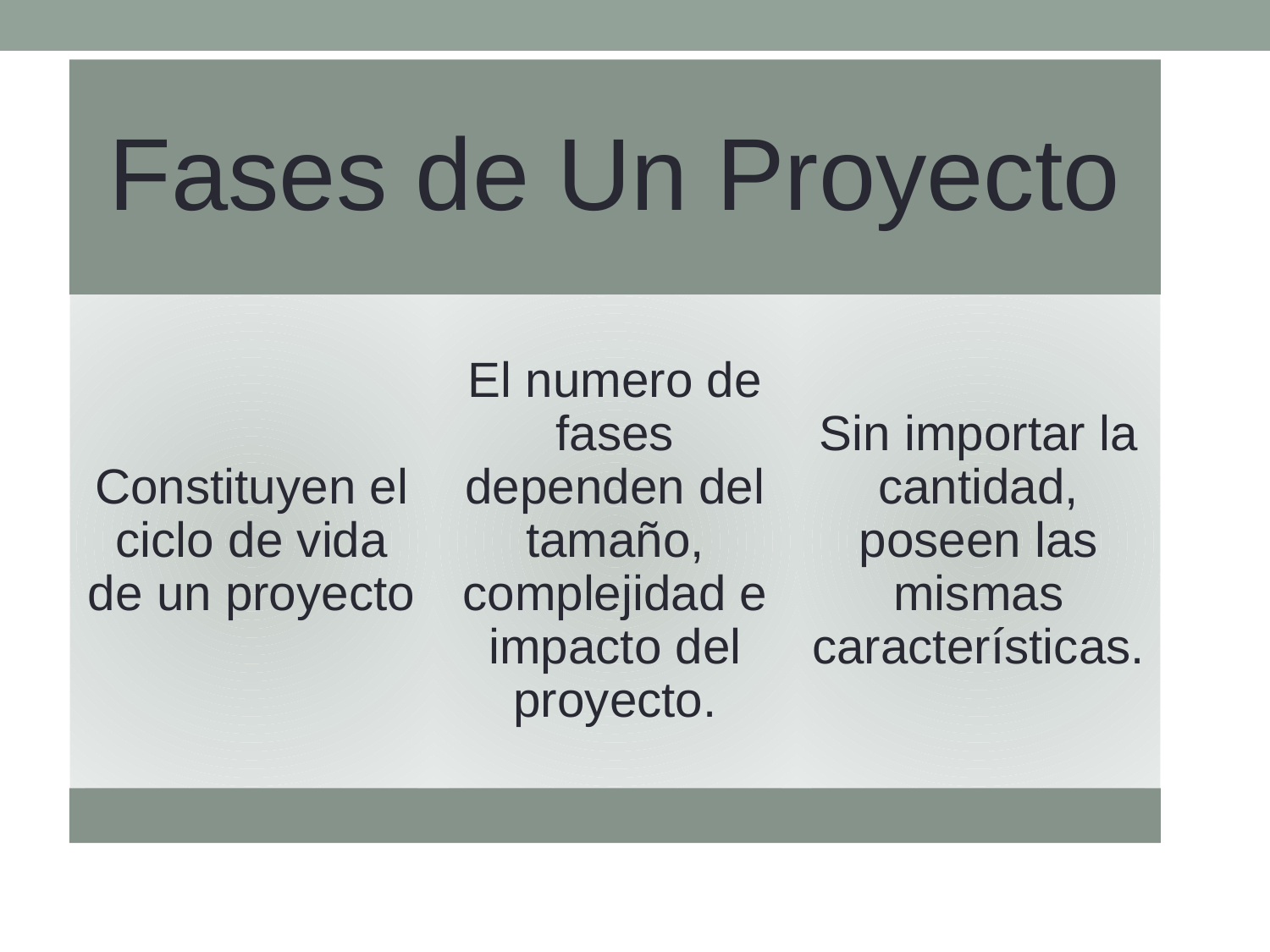

Fases de Un Proyecto
Constituyen el ciclo de vida de un proyecto
El numero de fases dependen del tamaño, complejidad e impacto del proyecto.
Sin importar la cantidad, poseen las mismas características.